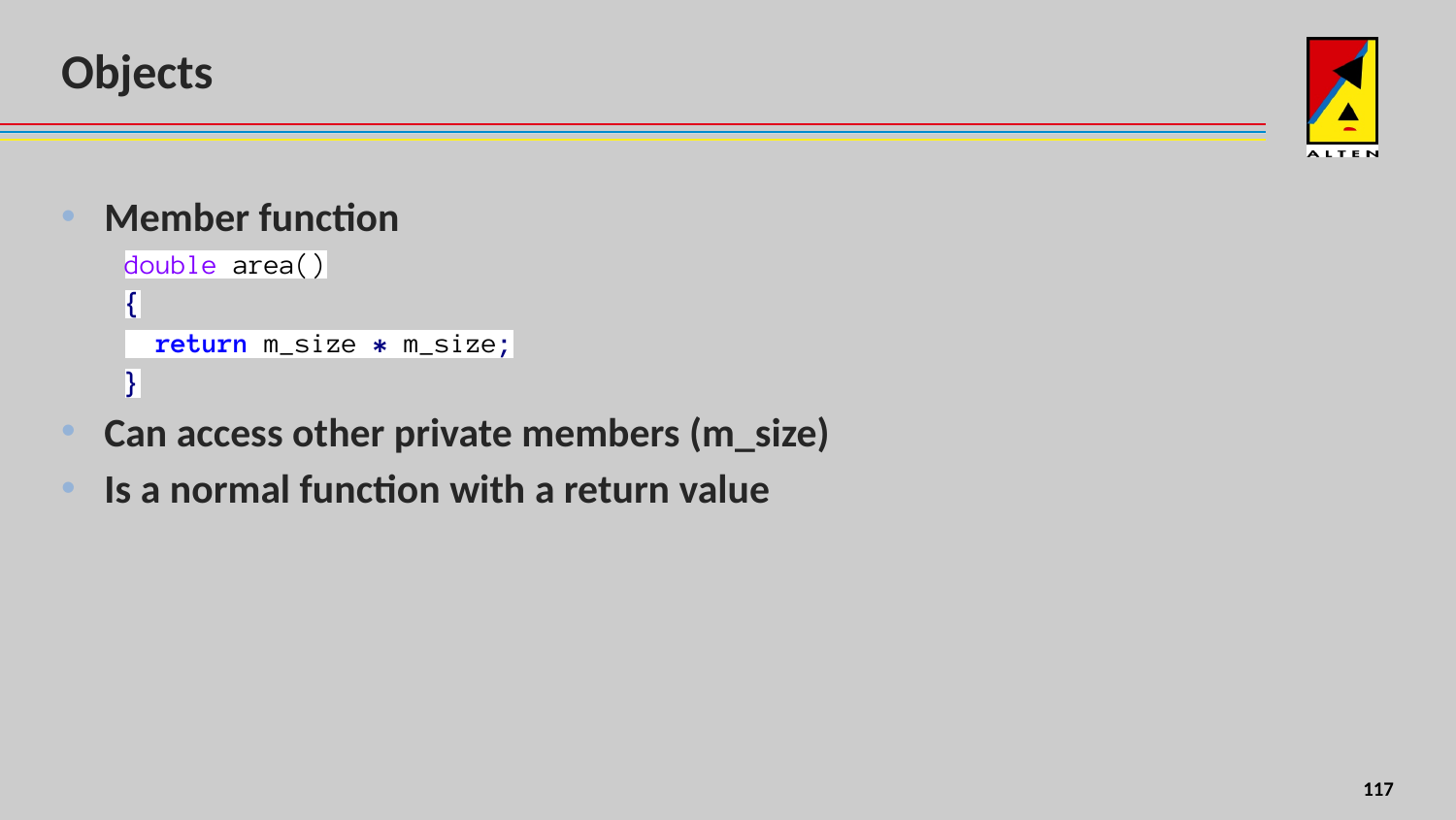

# Objects
Member function
double area()
{
  return m_size * m_size;
}
Can access other private members (m_size)
Is a normal function with a return value
117